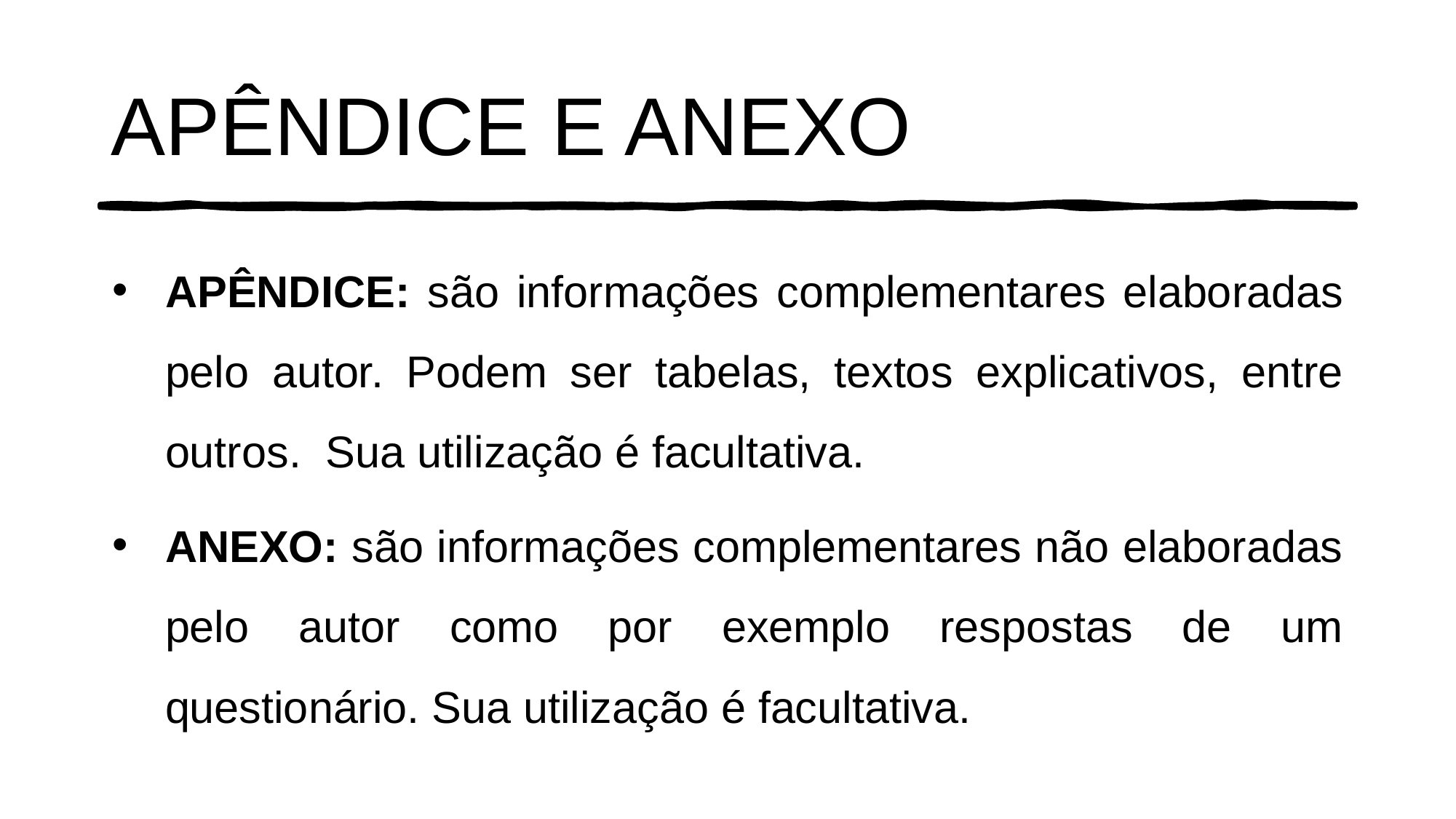

# APÊNDICE E ANEXO
APÊNDICE: são informações complementares elaboradas pelo autor. Podem ser tabelas, textos explicativos, entre outros.  Sua utilização é facultativa.
ANEXO: são informações complementares não elaboradas pelo autor como por exemplo respostas de um questionário. Sua utilização é facultativa.